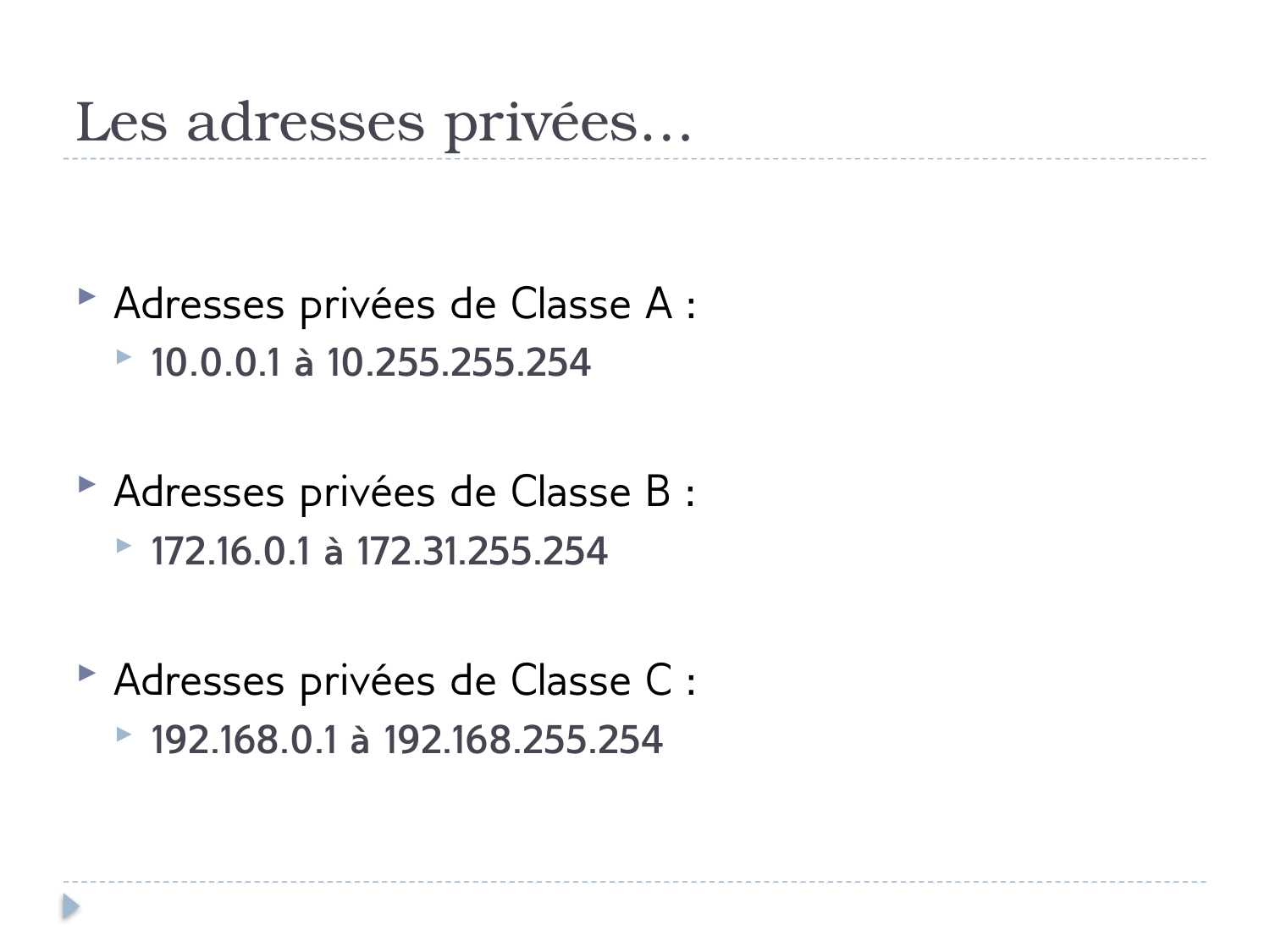

# Les adresses privées…
Adresses privées de Classe A :
10.0.0.1 à 10.255.255.254

Adresses privées de Classe B :
172.16.0.1 à 172.31.255.254

Adresses privées de Classe C :
192.168.0.1 à 192.168.255.254